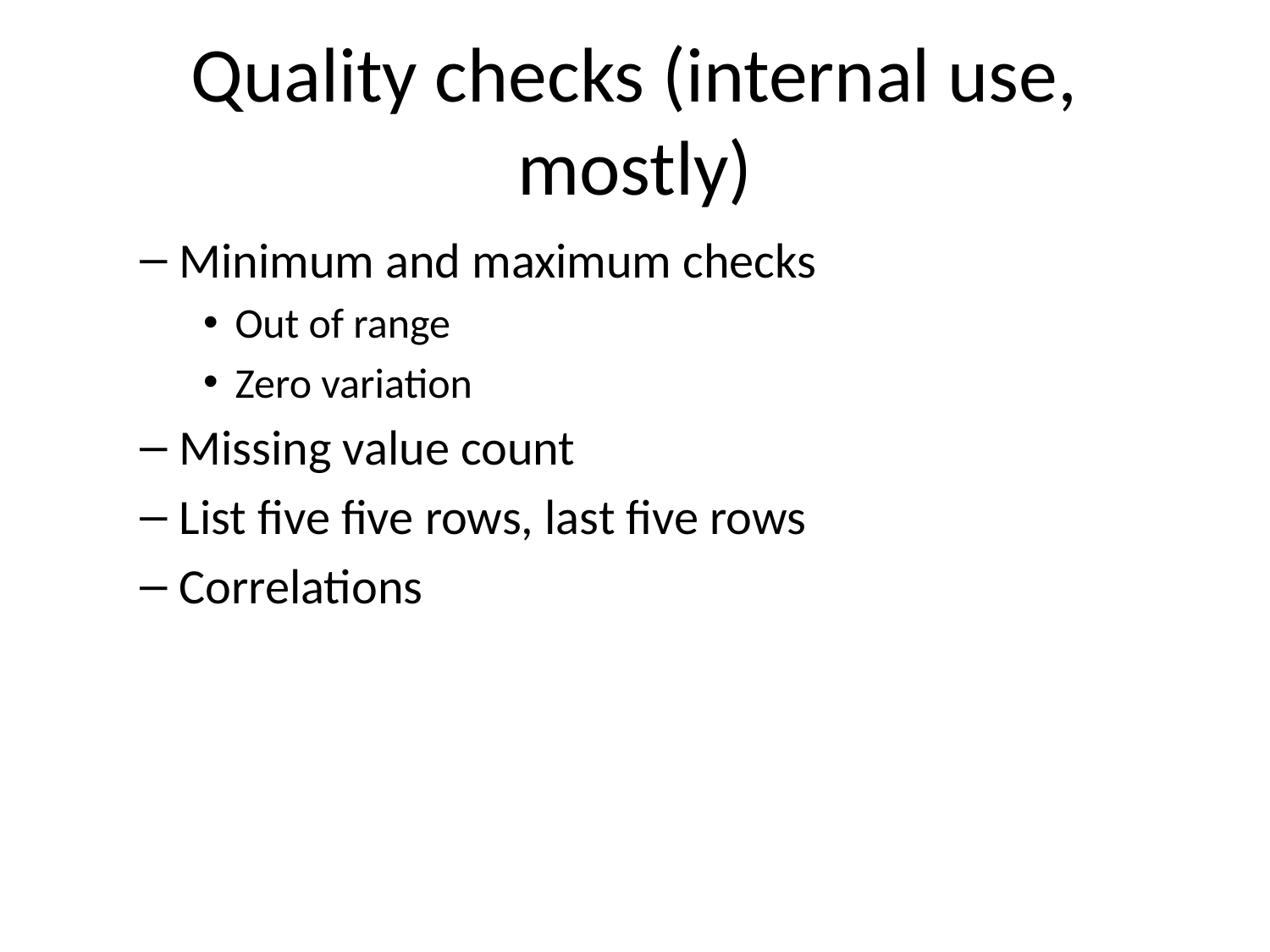

# Quality checks (internal use, mostly)
Minimum and maximum checks
Out of range
Zero variation
Missing value count
List five five rows, last five rows
Correlations